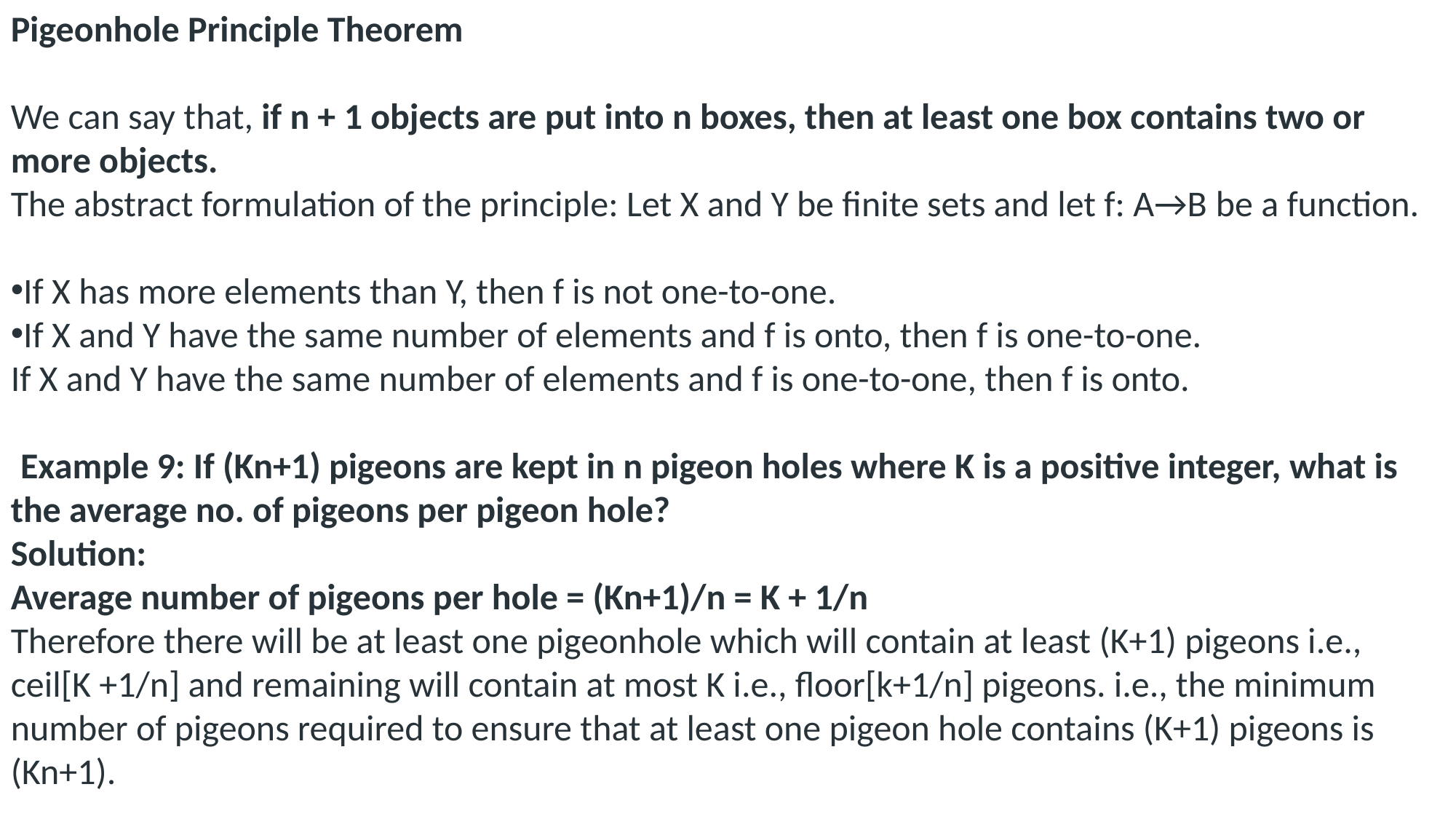

Pigeonhole Principle Theorem

We can say that, if n + 1 objects are put into n boxes, then at least one box contains two or more objects.
The abstract formulation of the principle: Let X and Y be finite sets and let f: A→B be a function.

If X has more elements than Y, then f is not one-to-one.
If X and Y have the same number of elements and f is onto, then f is one-to-one.
If X and Y have the same number of elements and f is one-to-one, then f is onto.

 Example 9: If (Kn+1) pigeons are kept in n pigeon holes where K is a positive integer, what is the average no. of pigeons per pigeon hole?
Solution:
Average number of pigeons per hole = (Kn+1)/n = K + 1/n
Therefore there will be at least one pigeonhole which will contain at least (K+1) pigeons i.e., ceil[K +1/n] and remaining will contain at most K i.e., floor[k+1/n] pigeons. i.e., the minimum number of pigeons required to ensure that at least one pigeon hole contains (K+1) pigeons is (Kn+1).